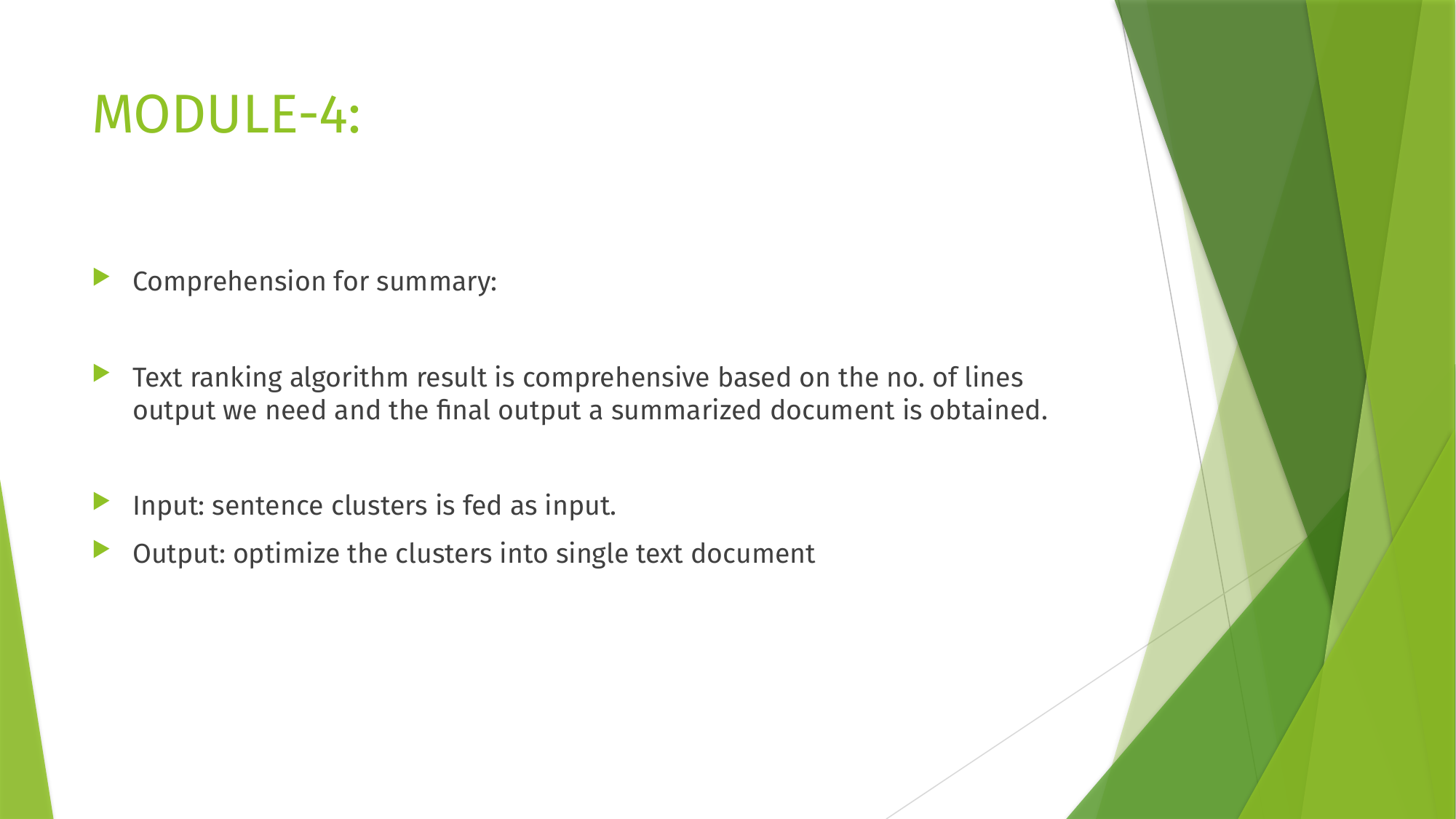

# MODULE-4:
Comprehension for summary:

Text ranking algorithm result is comprehensive based on the no. of lines output we need and the final output a summarized document is obtained.

Input: sentence clusters is fed as input.
Output: optimize the clusters into single text document